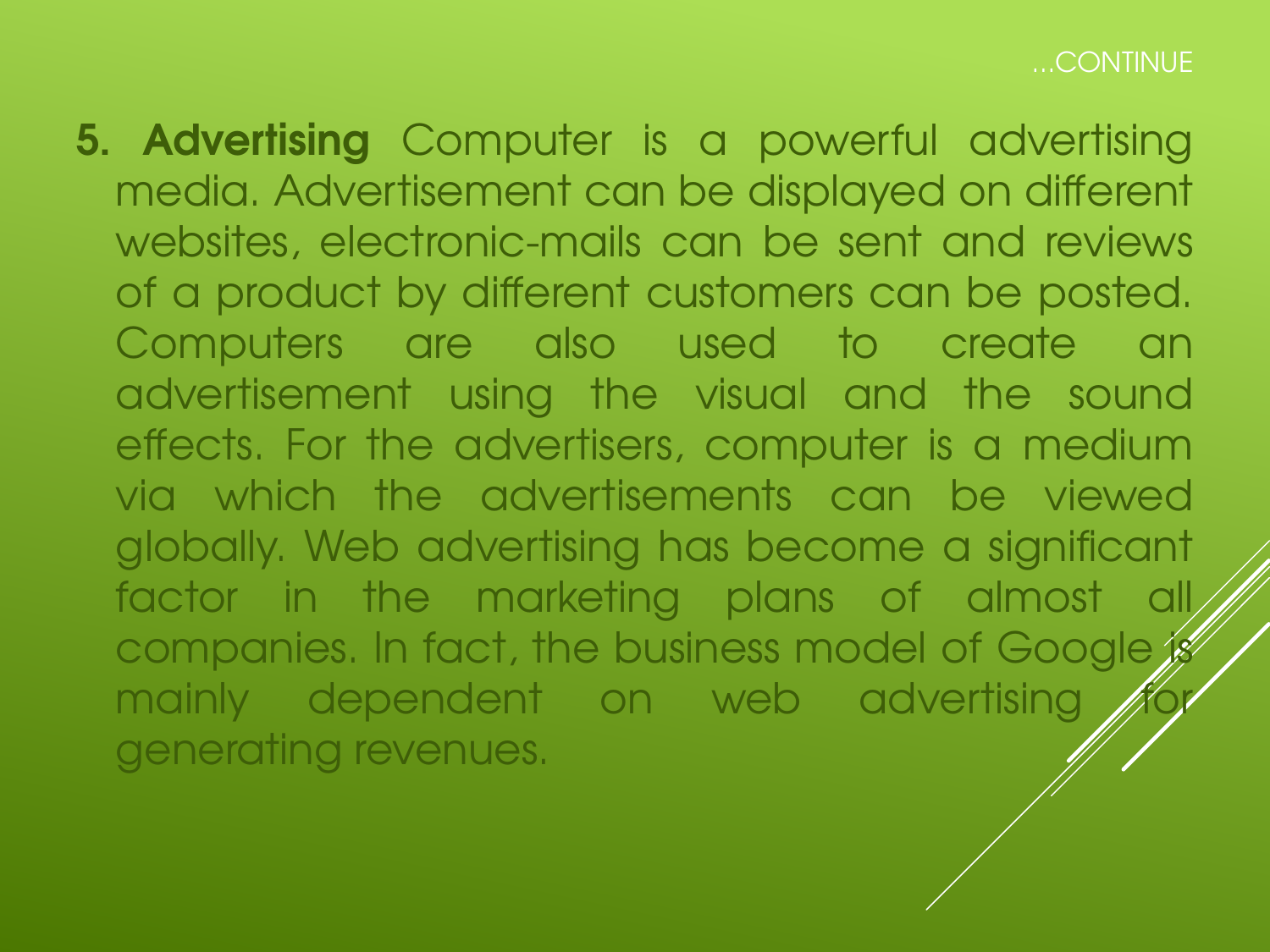

# …Continue
5. Advertising Computer is a powerful advertising media. Advertisement can be displayed on different websites, electronic-mails can be sent and reviews of a product by different customers can be posted. Computers are also used to create an advertisement using the visual and the sound effects. For the advertisers, computer is a medium via which the advertisements can be viewed globally. Web advertising has become a significant factor in the marketing plans of almost all companies. In fact, the business model of Google is mainly dependent on web advertising for generating revenues.